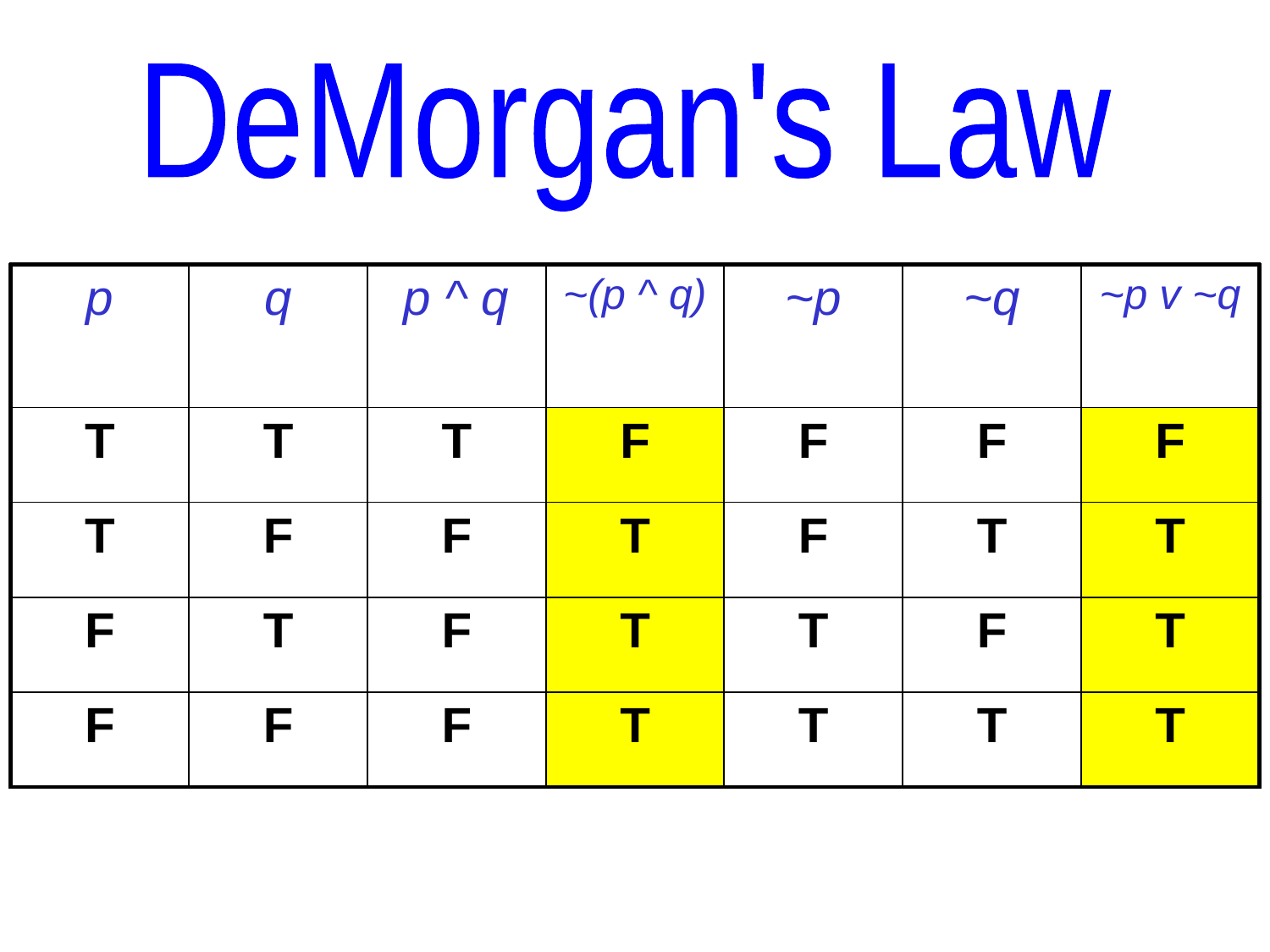

DeMorgan's Law
| p | q | p ^ q | ~(p ^ q) | ~p | ~q | ~p v ~q |
| --- | --- | --- | --- | --- | --- | --- |
| T | T | T | F | F | F | F |
| T | F | F | T | F | T | T |
| F | T | F | T | T | F | T |
| F | F | F | T | T | T | T |